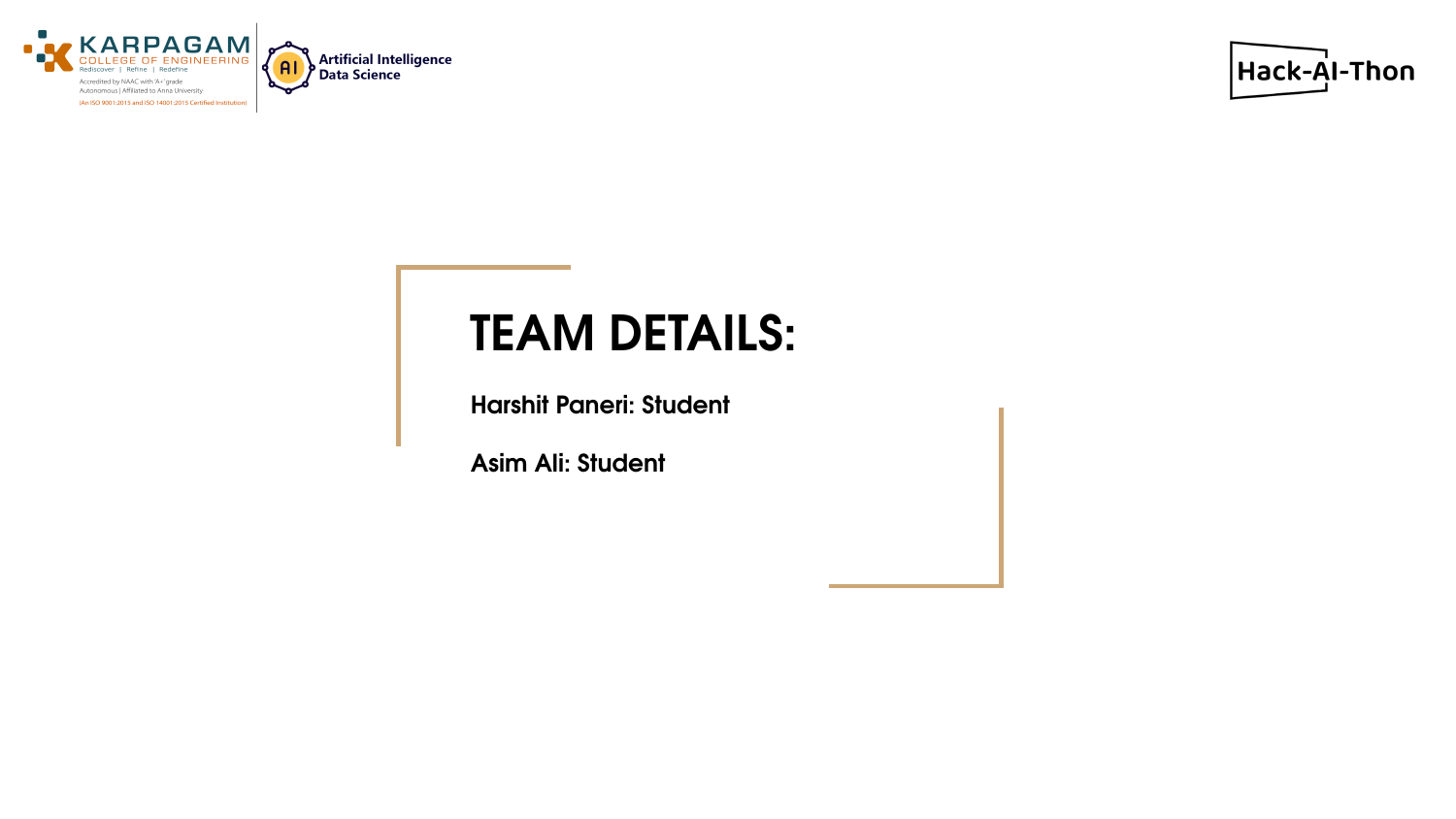

# TEAM DETAILS: Harshit Paneri: Student Asim Ali: Student